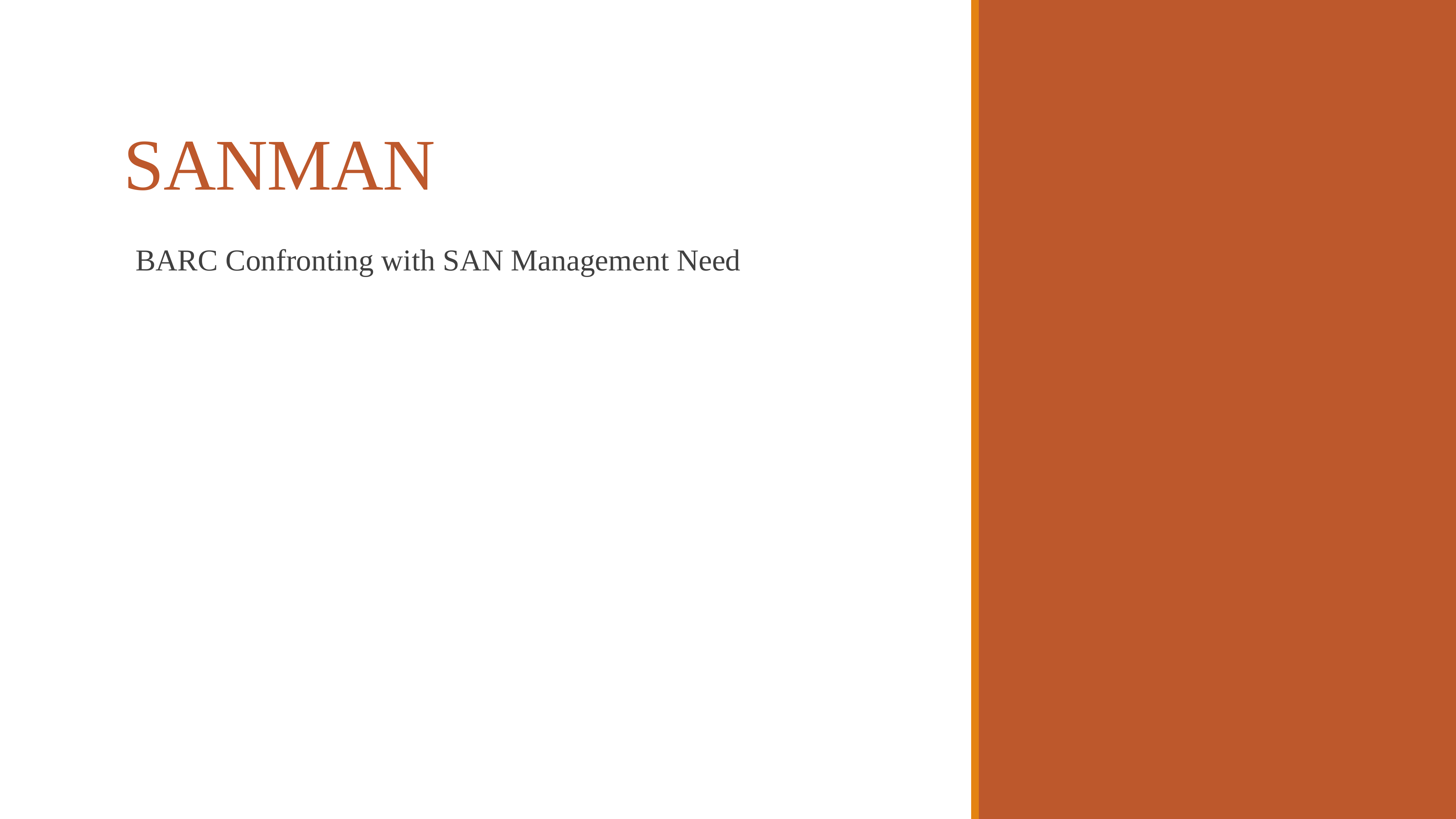

# SANMAN
BARC Confronting with SAN Management Need